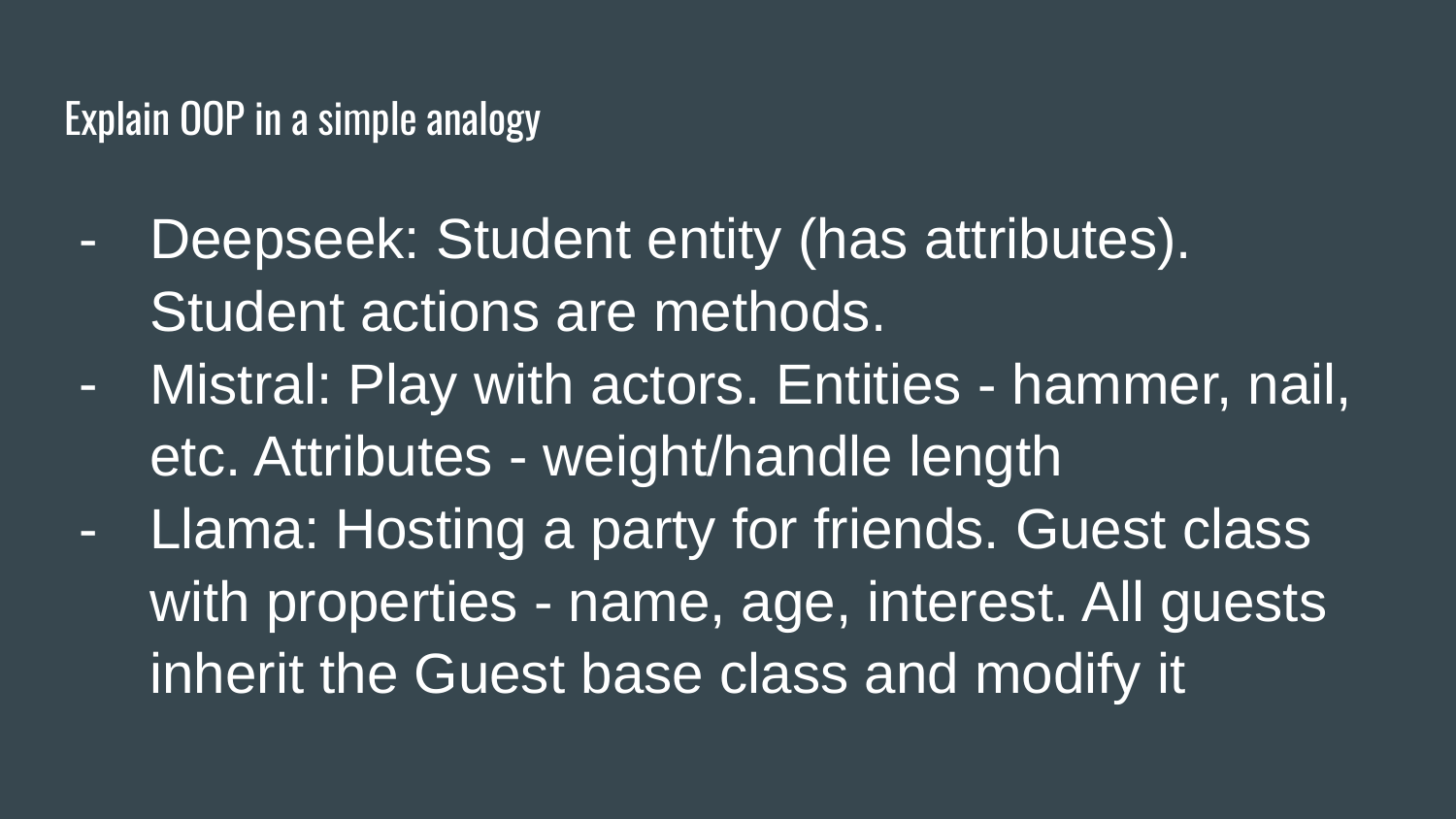

# Explain OOP in a simple analogy
Deepseek: Student entity (has attributes). Student actions are methods.
Mistral: Play with actors. Entities - hammer, nail, etc. Attributes - weight/handle length
Llama: Hosting a party for friends. Guest class with properties - name, age, interest. All guests inherit the Guest base class and modify it